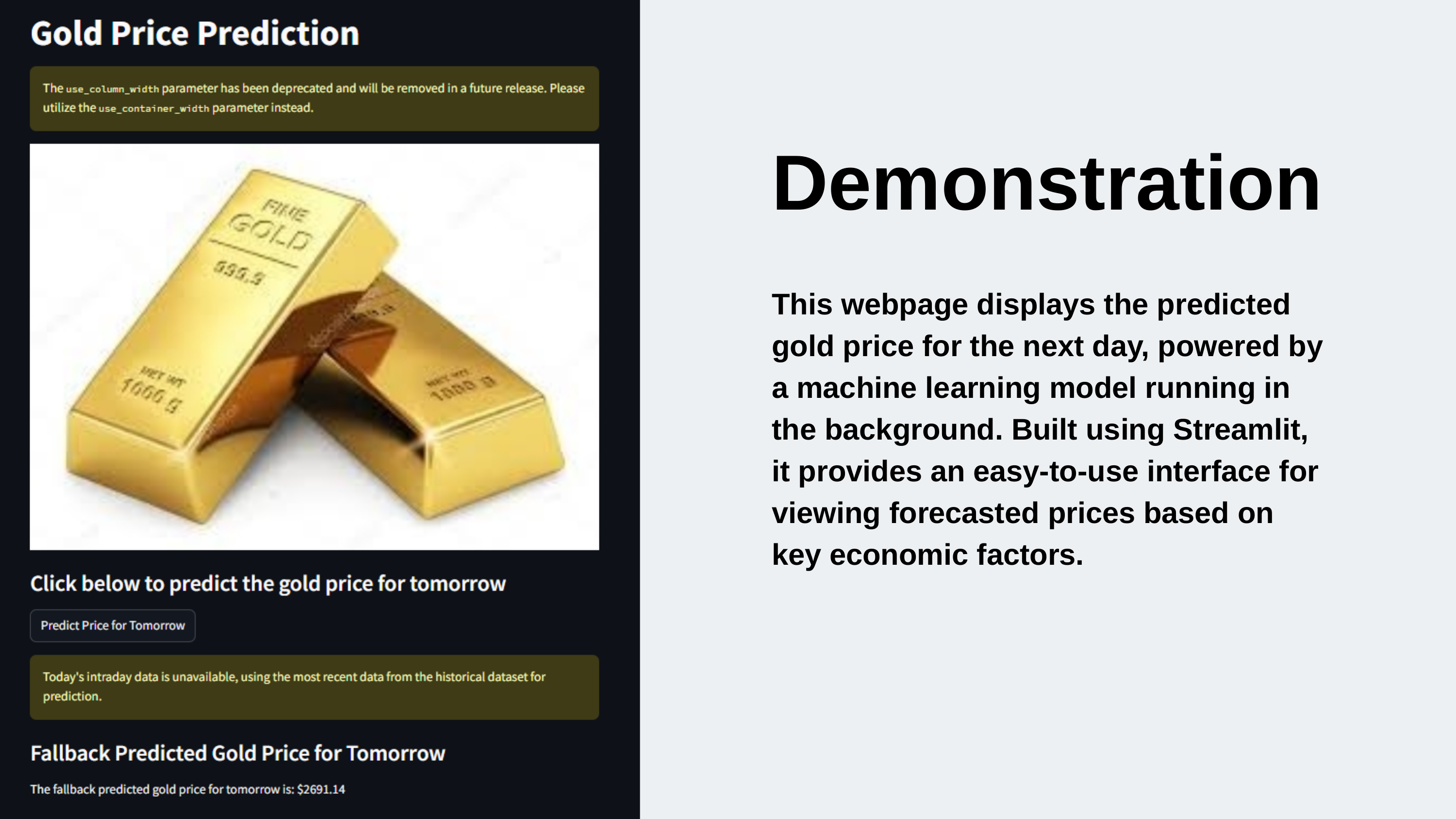

Demonstration
This webpage displays the predicted gold price for the next day, powered by a machine learning model running in the background. Built using Streamlit, it provides an easy-to-use interface for viewing forecasted prices based on key economic factors.